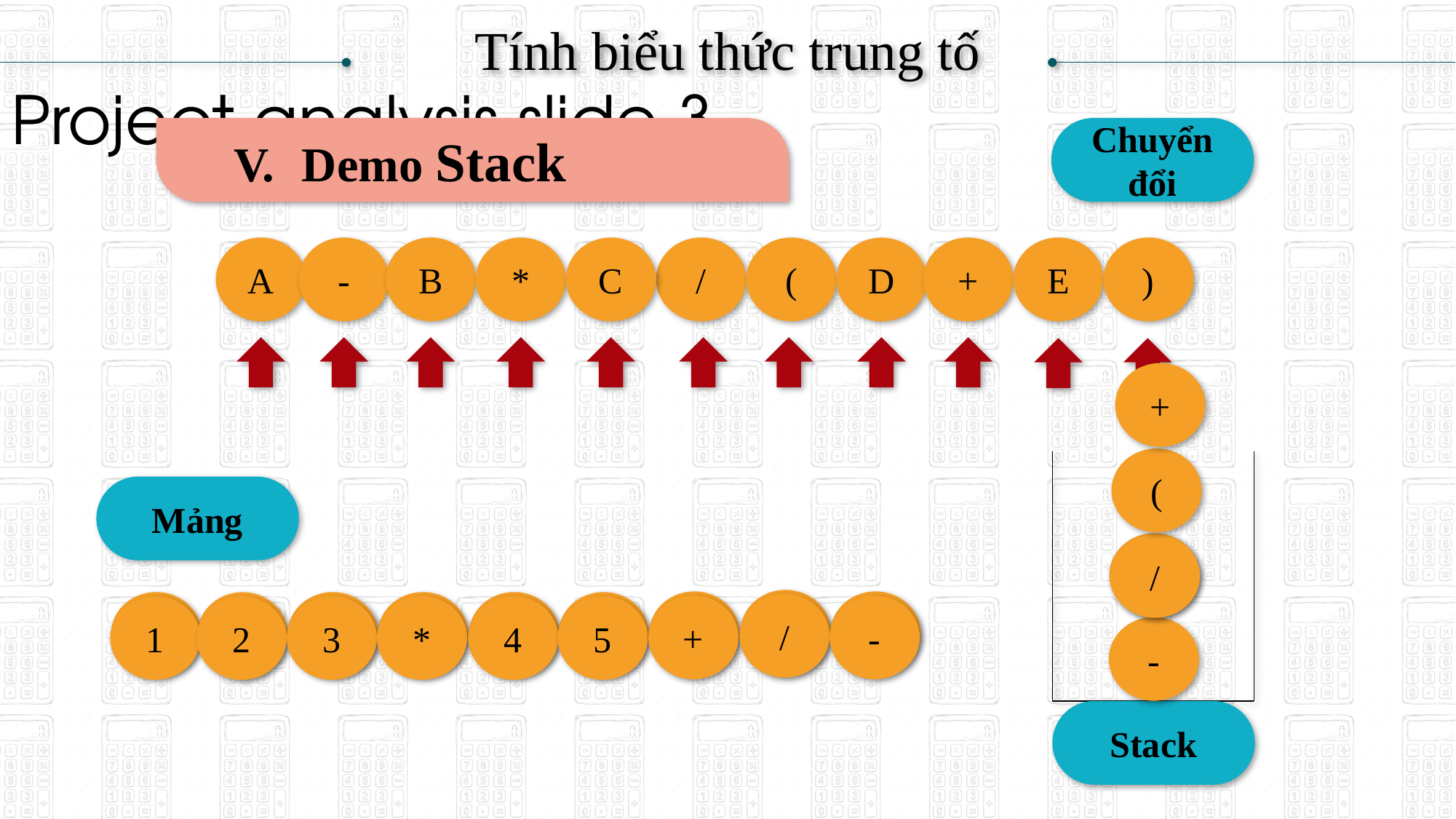

Tính biểu thức trung tố
Project analysis slide 3
Demo Stack
Chuyển đổi
B
-
+
E
)
(
A
*
C
/
D

+
(
Mảng
*
/
/
+
-
E
D
*
A
C
B
/
+
-
5
4
*
1
3
2
-
Stack